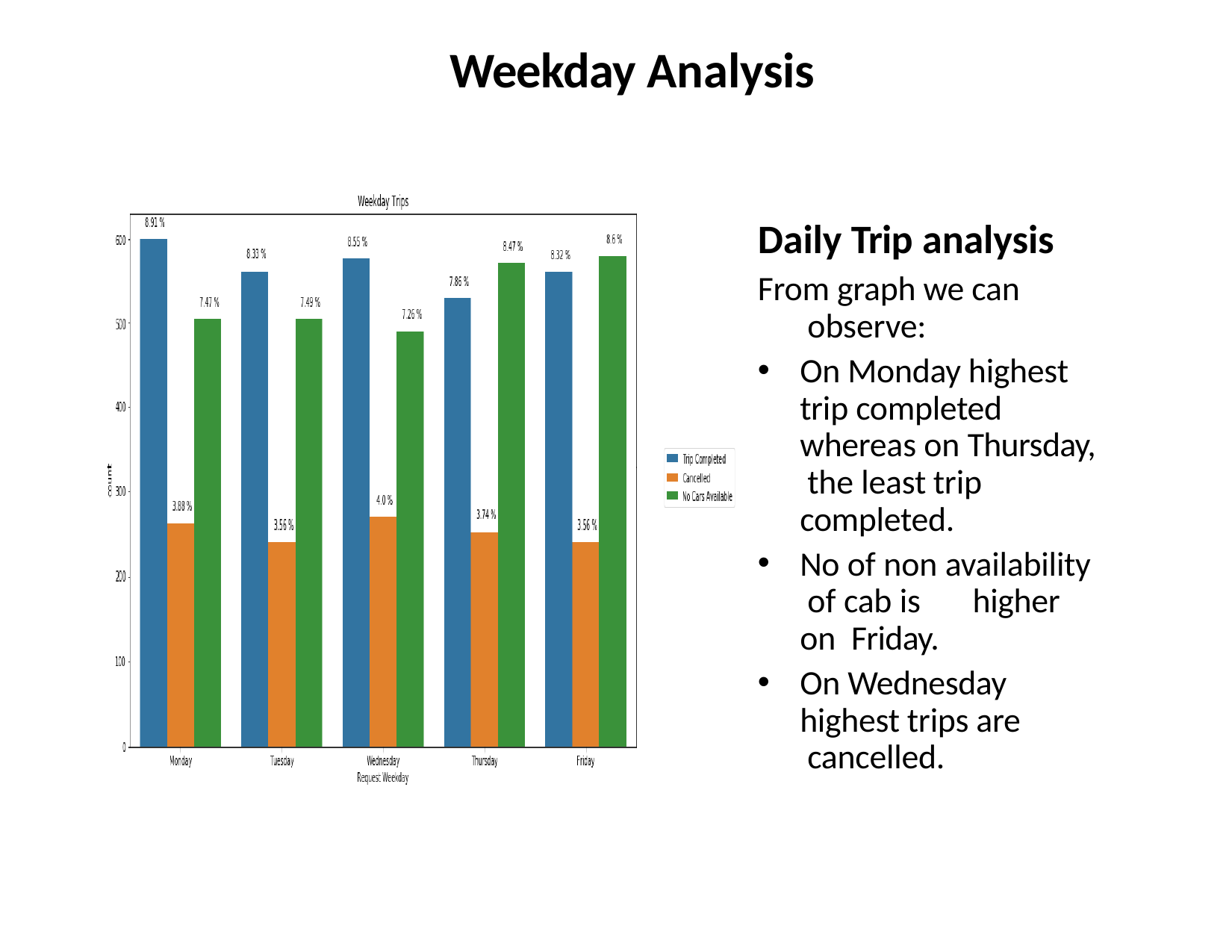

# Weekday Analysis

Daily Trip analysis
From graph we can  observe:
On Monday highest  trip completed  whereas on Thursday,  the least trip  completed.
No of non availability  of cab is	higher on  Friday.
On Wednesday  highest trips are  cancelled.